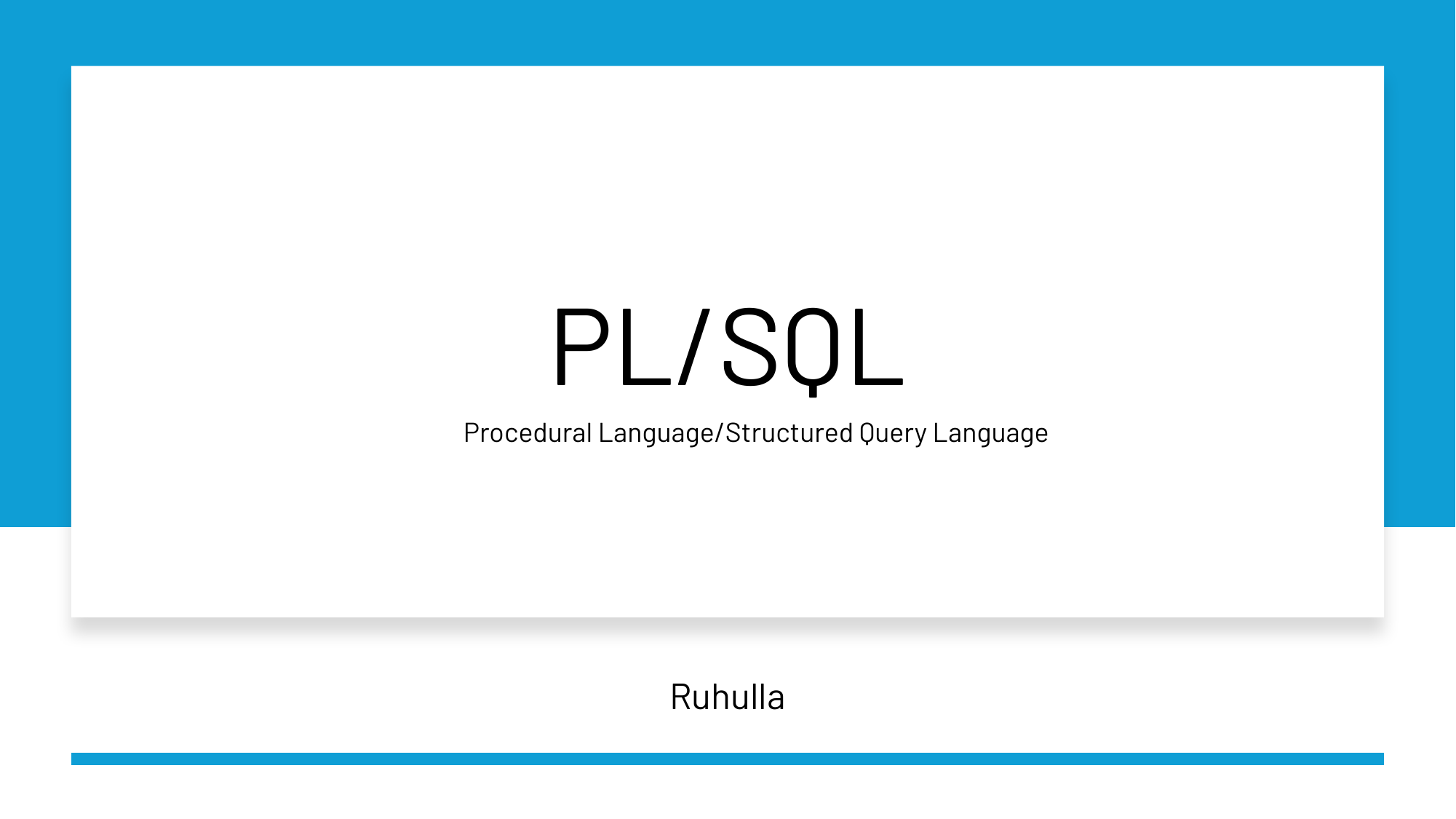

# PL/SQL
Procedural Language/Structured Query Language
Ruhulla